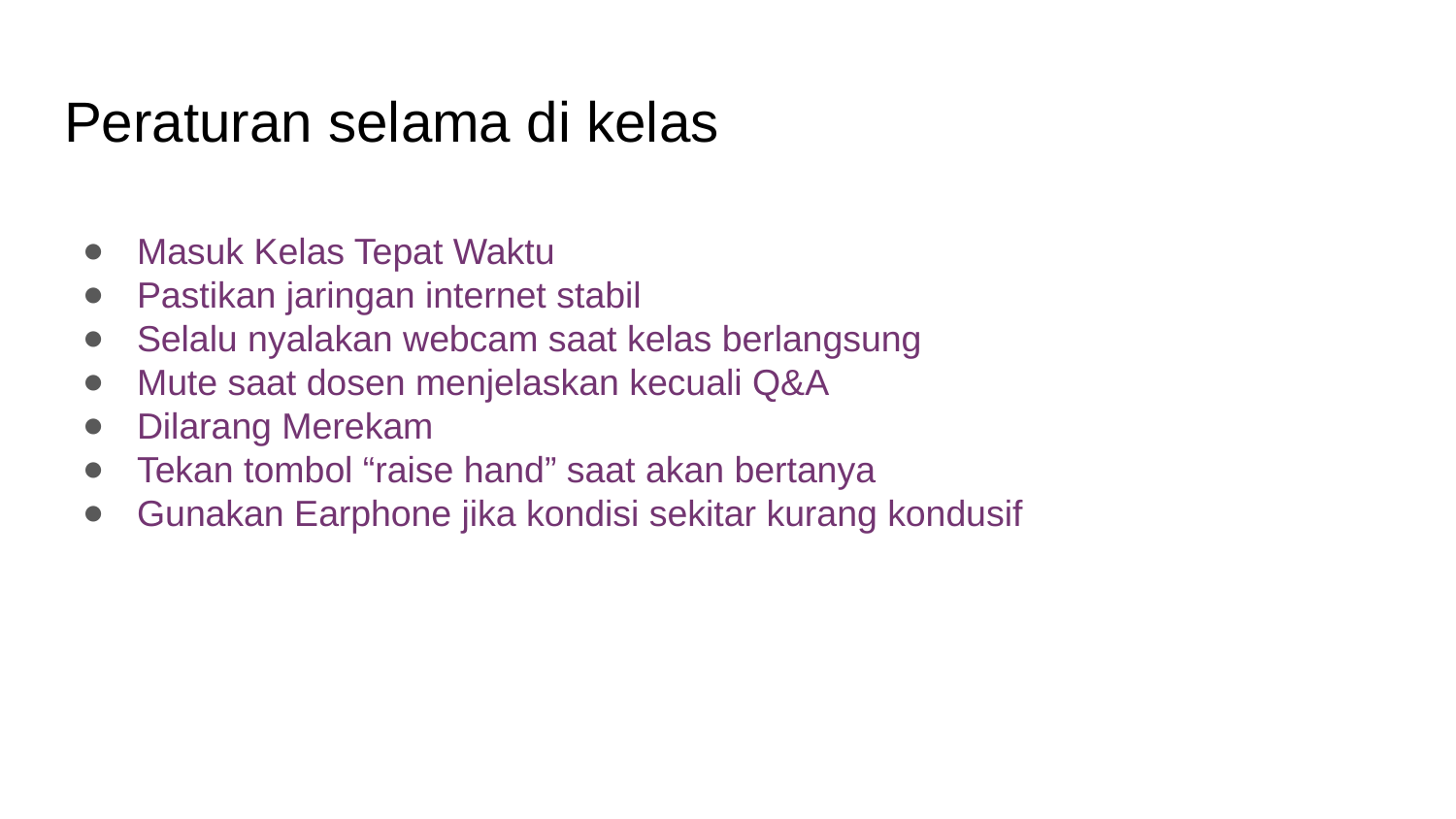

# Peraturan selama di kelas
Masuk Kelas Tepat Waktu
Pastikan jaringan internet stabil
Selalu nyalakan webcam saat kelas berlangsung
Mute saat dosen menjelaskan kecuali Q&A
Dilarang Merekam
Tekan tombol “raise hand” saat akan bertanya
Gunakan Earphone jika kondisi sekitar kurang kondusif